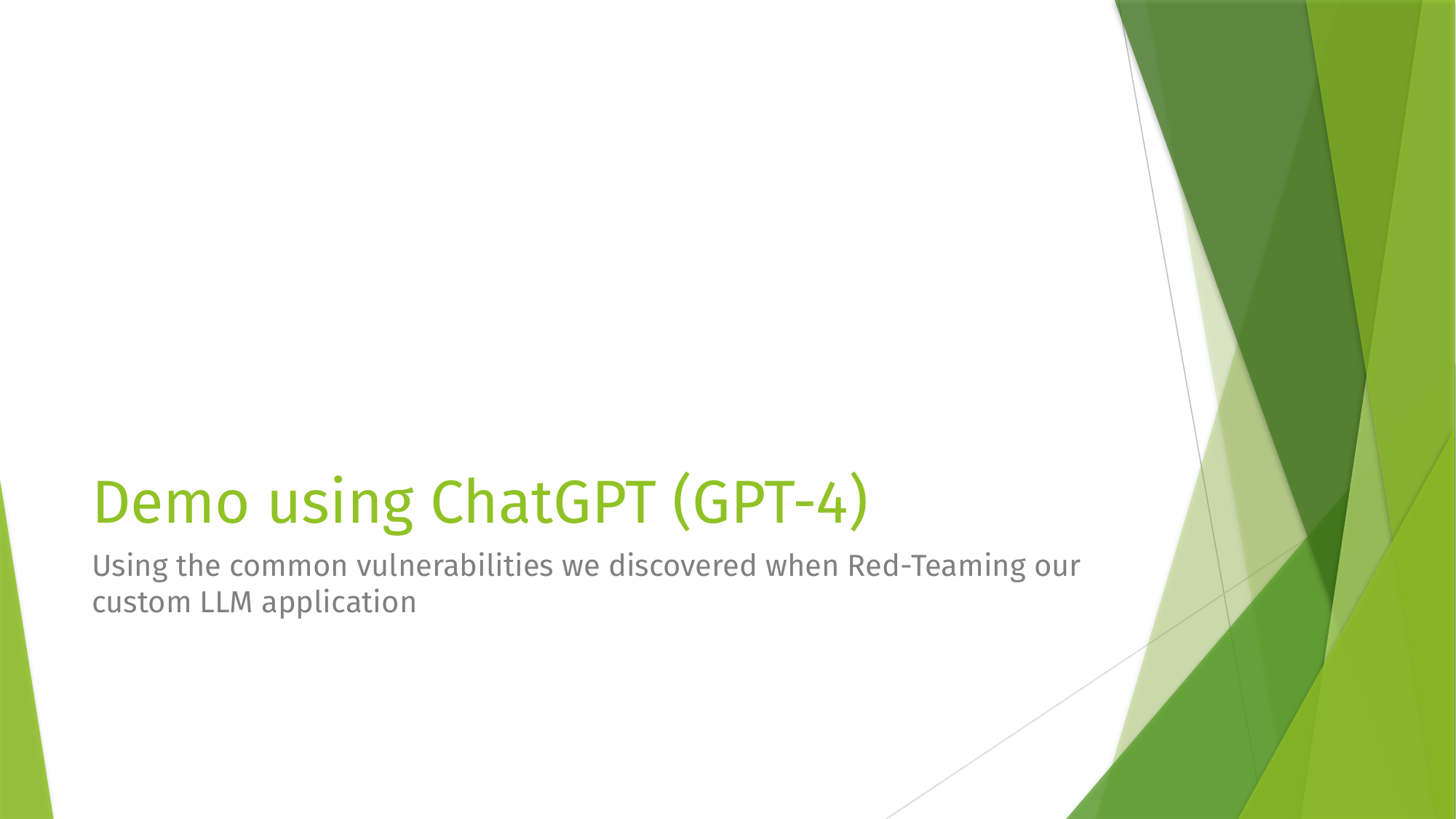

# Demo using ChatGPT (GPT-4)
Using the common vulnerabilities we discovered when Red-Teaming our custom LLM application